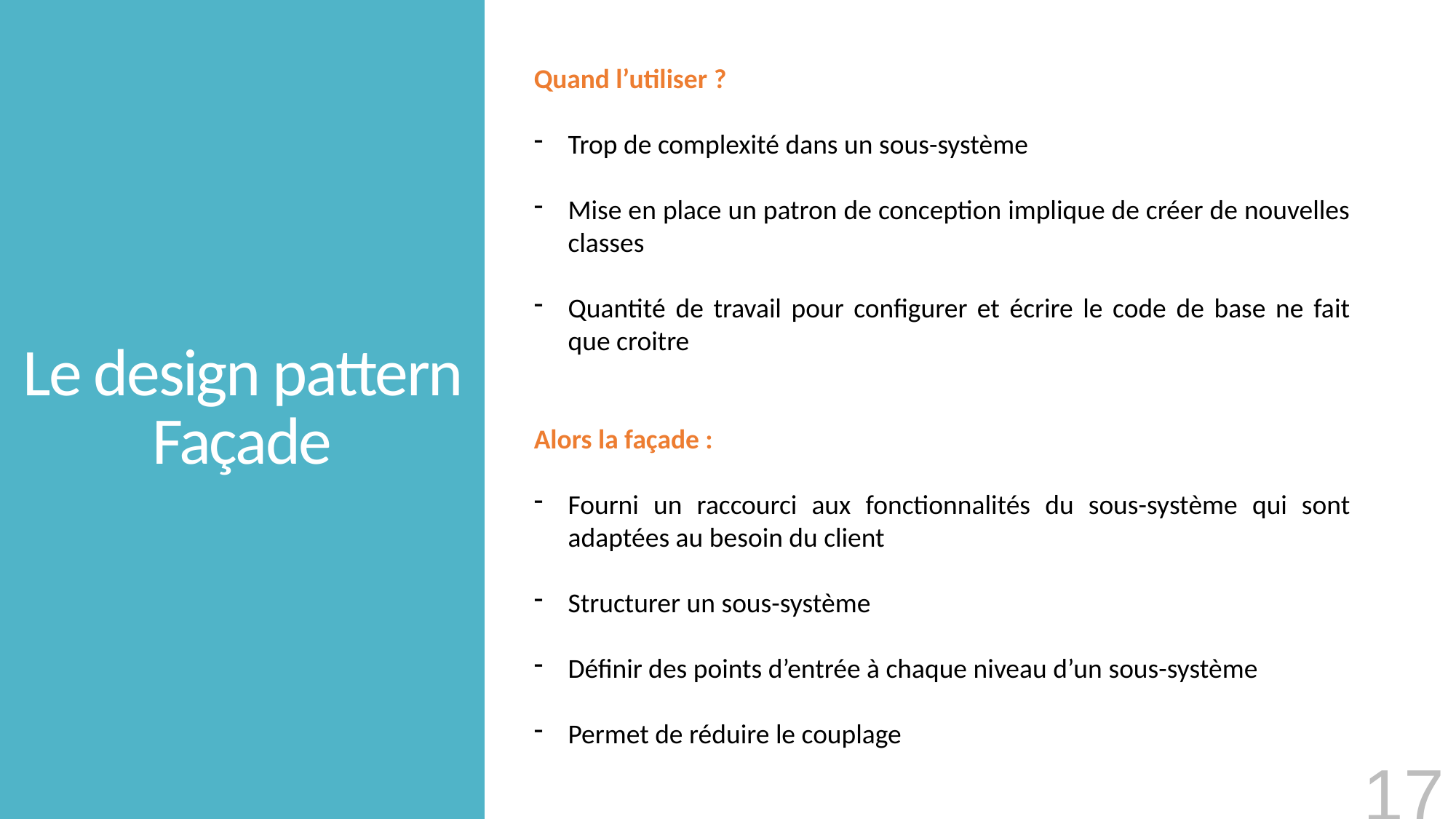

Quand l’utiliser ?

Trop de complexité dans un sous-système

Mise en place un patron de conception implique de créer de nouvelles classes

Quantité de travail pour configurer et écrire le code de base ne fait que croitre

Alors la façade :

Fourni un raccourci aux fonctionnalités du sous-système qui sont adaptées au besoin du client

Structurer un sous-système

Définir des points d’entrée à chaque niveau d’un sous-système

Permet de réduire le couplage

# Le design pattern Façade
17